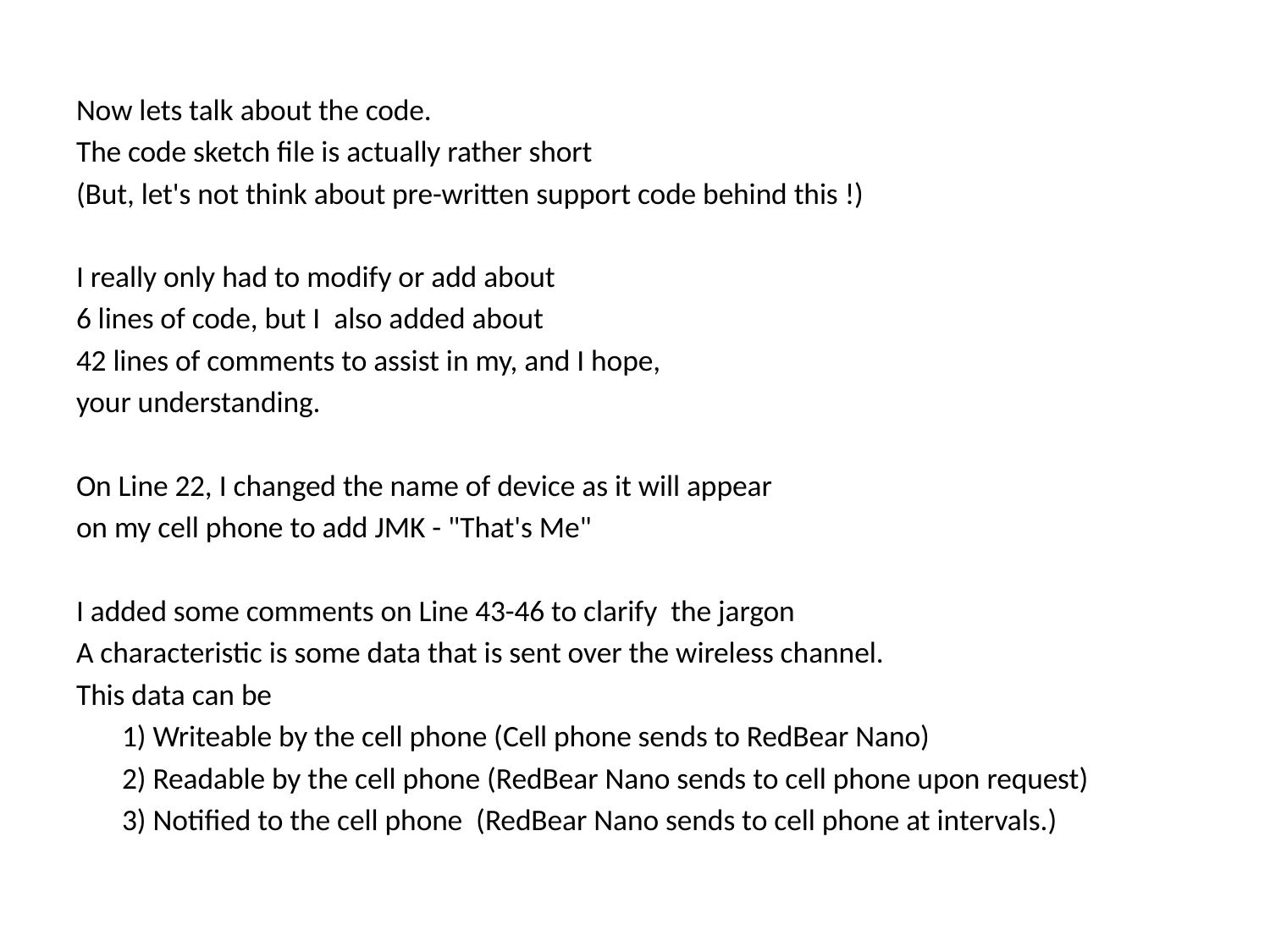

Now lets talk about the code.
The code sketch file is actually rather short
(But, let's not think about pre-written support code behind this !)

I really only had to modify or add about
6 lines of code, but I  also added about
42 lines of comments to assist in my, and I hope,
your understanding.

On Line 22, I changed the name of device as it will appear
on my cell phone to add JMK - "That's Me"

I added some comments on Line 43-46 to clarify  the jargon
A characteristic is some data that is sent over the wireless channel.
This data can be
	1) Writeable by the cell phone (Cell phone sends to RedBear Nano)
	2) Readable by the cell phone (RedBear Nano sends to cell phone upon request)
	3) Notified to the cell phone  (RedBear Nano sends to cell phone at intervals.)